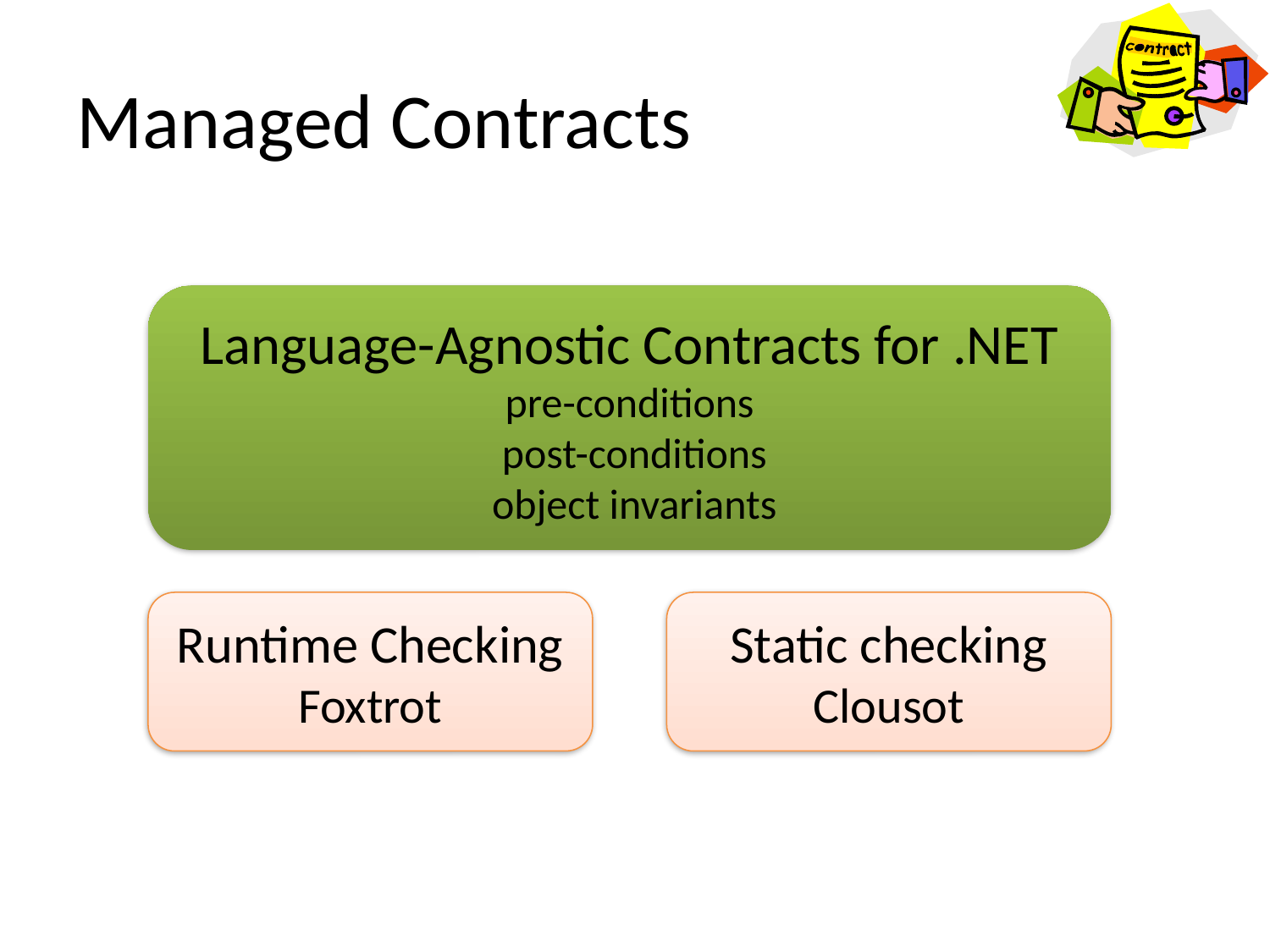

# Managed Contracts
Language-Agnostic Contracts for .NET
pre-conditions
 post-conditions
 object invariants
Runtime Checking
Foxtrot
Static checking
Clousot